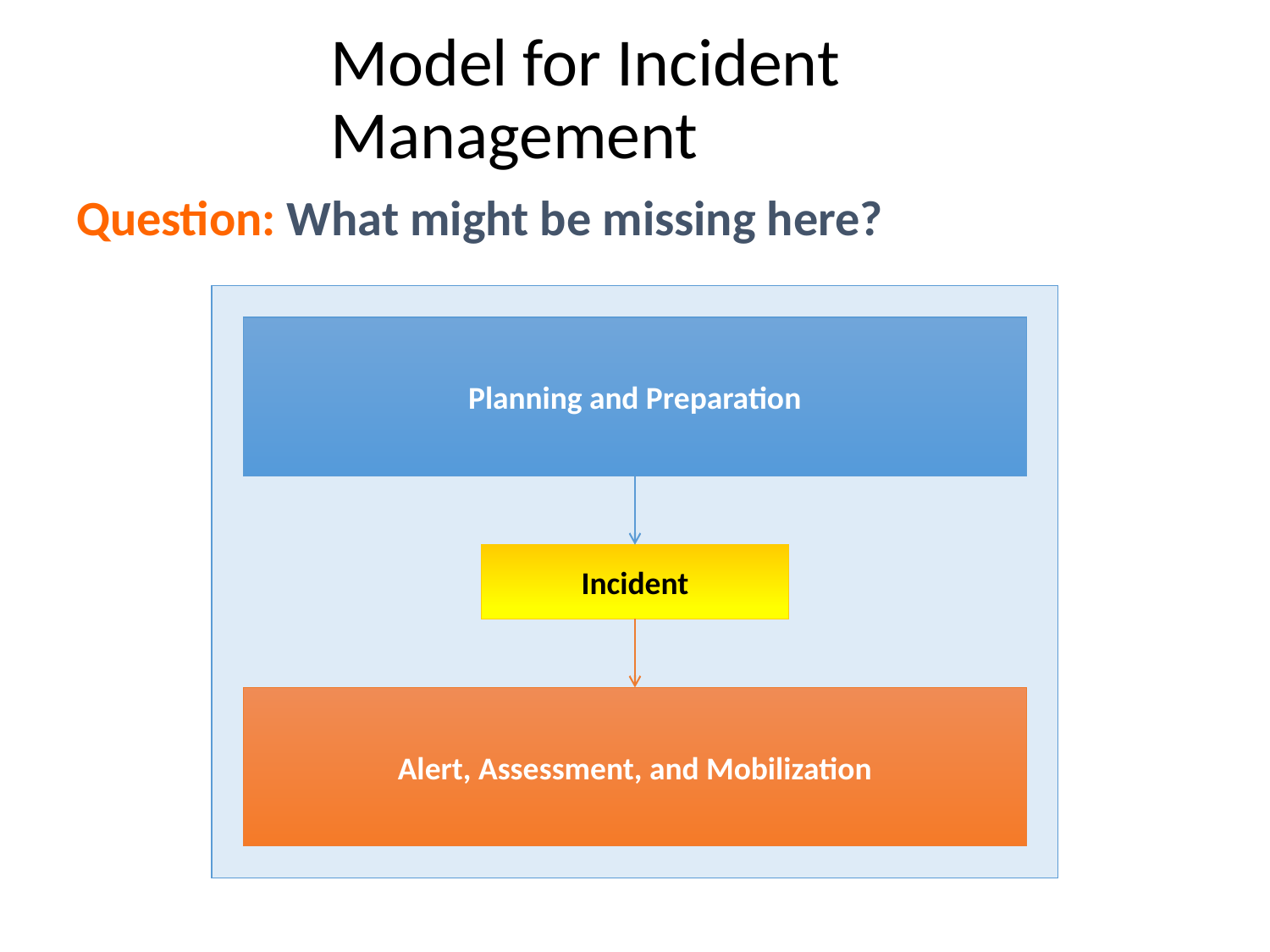

# Model for Incident Management
Question: What might be missing here?

Planning and Preparation
Incident
Alert, Assessment, and Mobilization